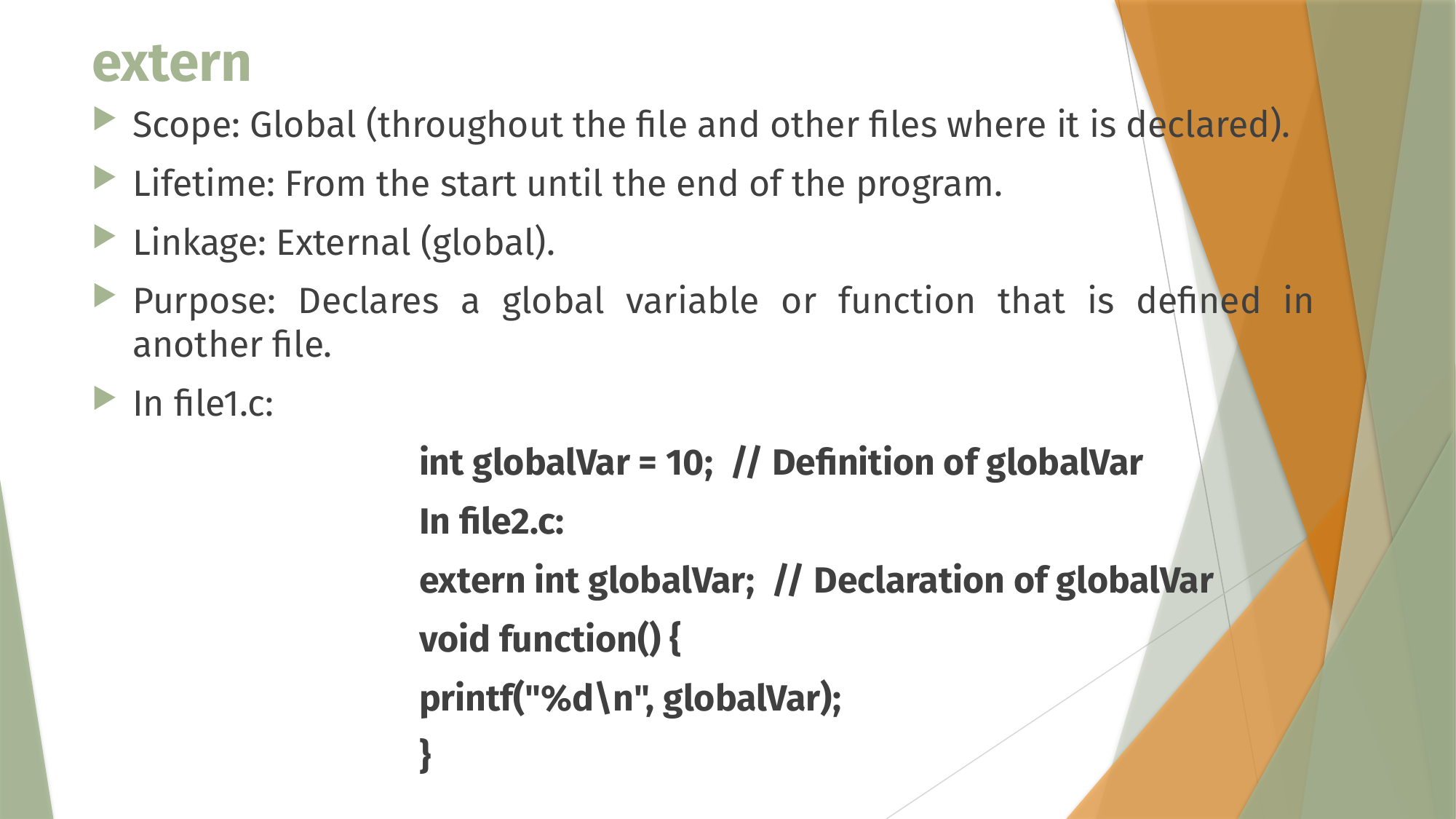

# extern
Scope: Global (throughout the file and other files where it is declared).
Lifetime: From the start until the end of the program.
Linkage: External (global).
Purpose: Declares a global variable or function that is defined in another file.
In file1.c:
			int globalVar = 10;  // Definition of globalVar
			In file2.c:
			extern int globalVar;  // Declaration of globalVar
			void function() {
			printf("%d\n", globalVar);
			}